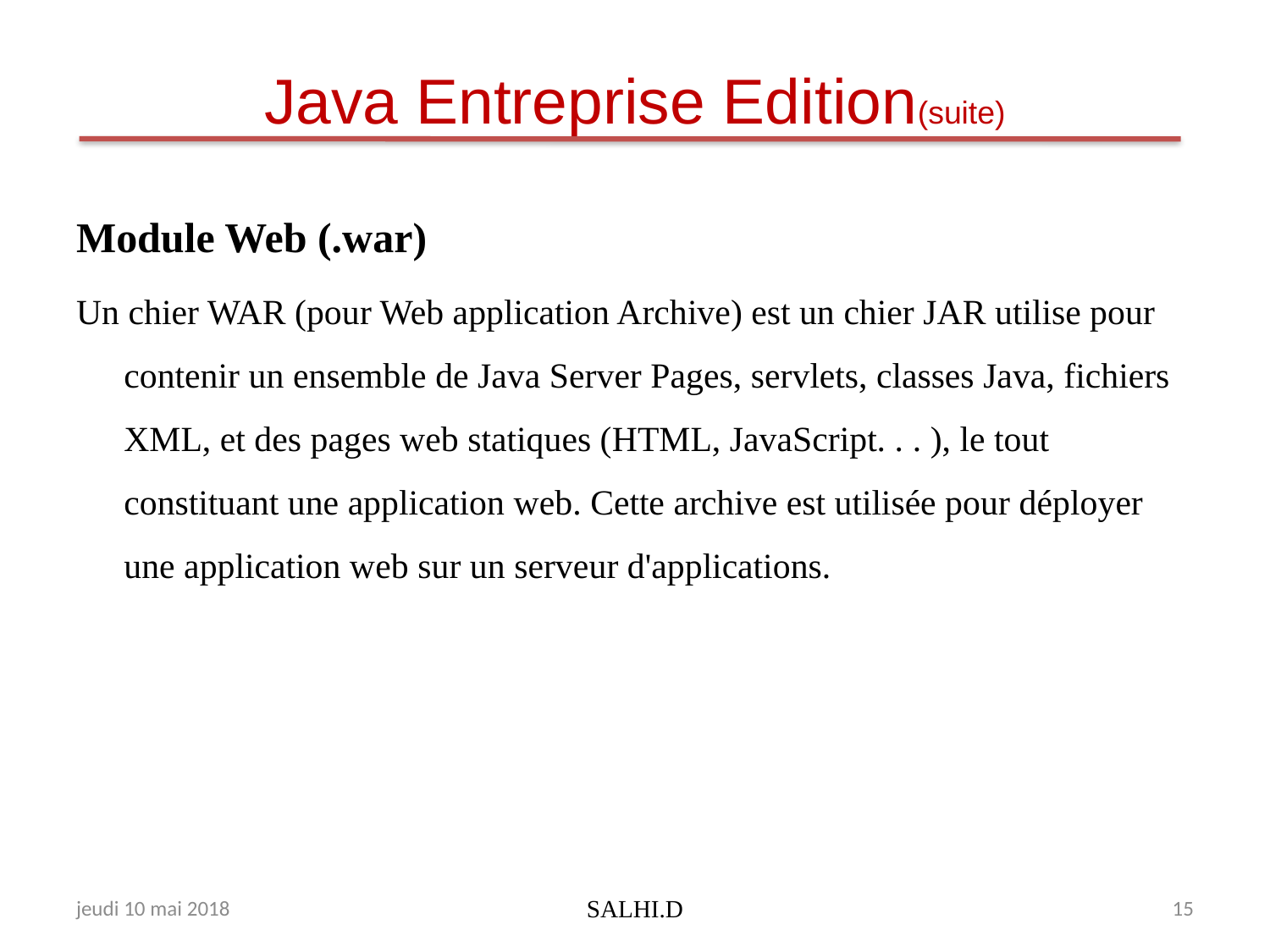

# Java Entreprise Edition(suite)
Module Web (.war)
Un chier WAR (pour Web application Archive) est un chier JAR utilise pour contenir un ensemble de Java Server Pages, servlets, classes Java, fichiers XML, et des pages web statiques (HTML, JavaScript. . . ), le tout constituant une application web. Cette archive est utilisée pour déployer une application web sur un serveur d'applications.
jeudi 10 mai 2018
SALHI.D
15